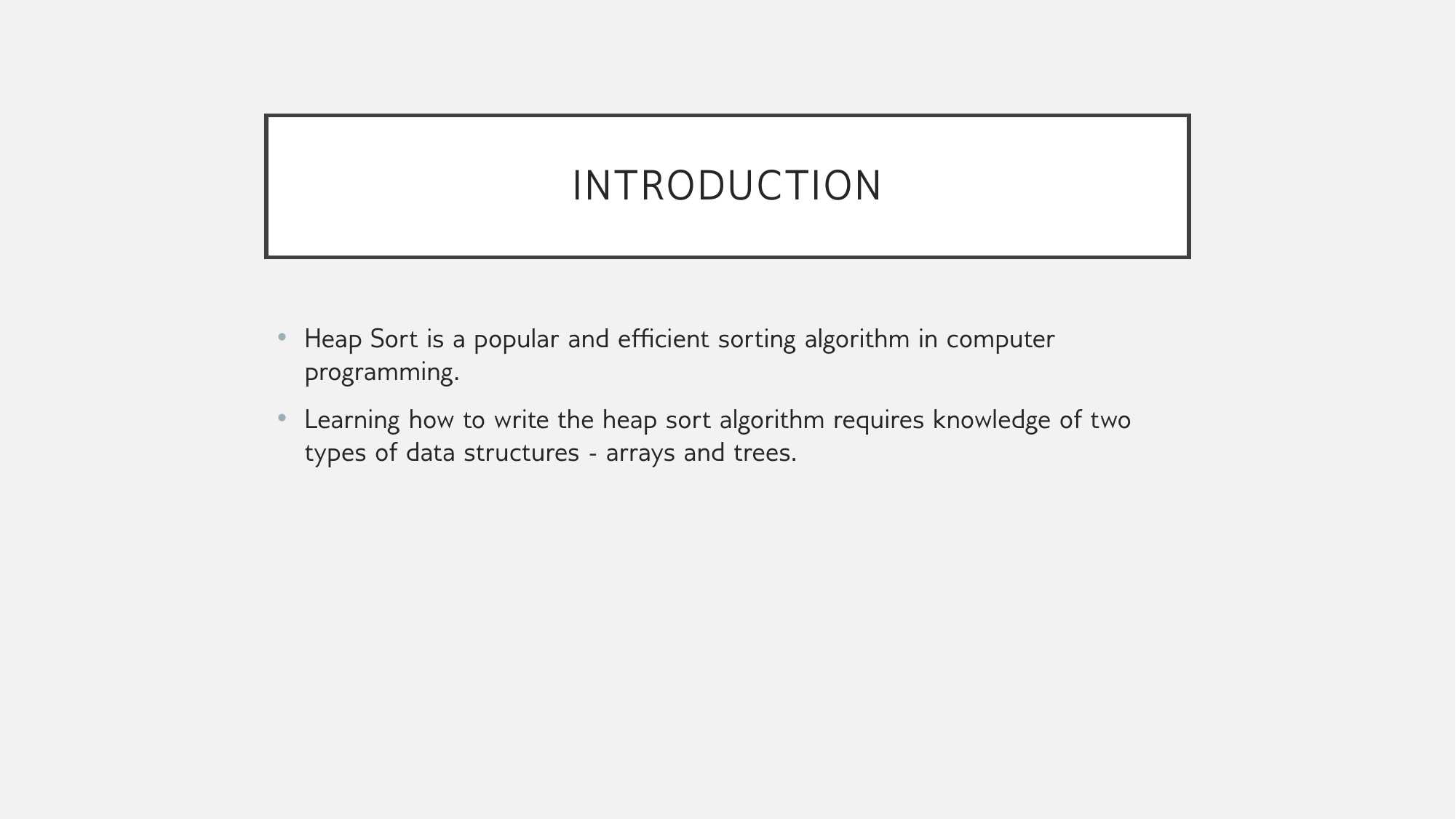

# Introduction
Heap Sort is a popular and efficient sorting algorithm in computer programming.
Learning how to write the heap sort algorithm requires knowledge of two types of data structures - arrays and trees.